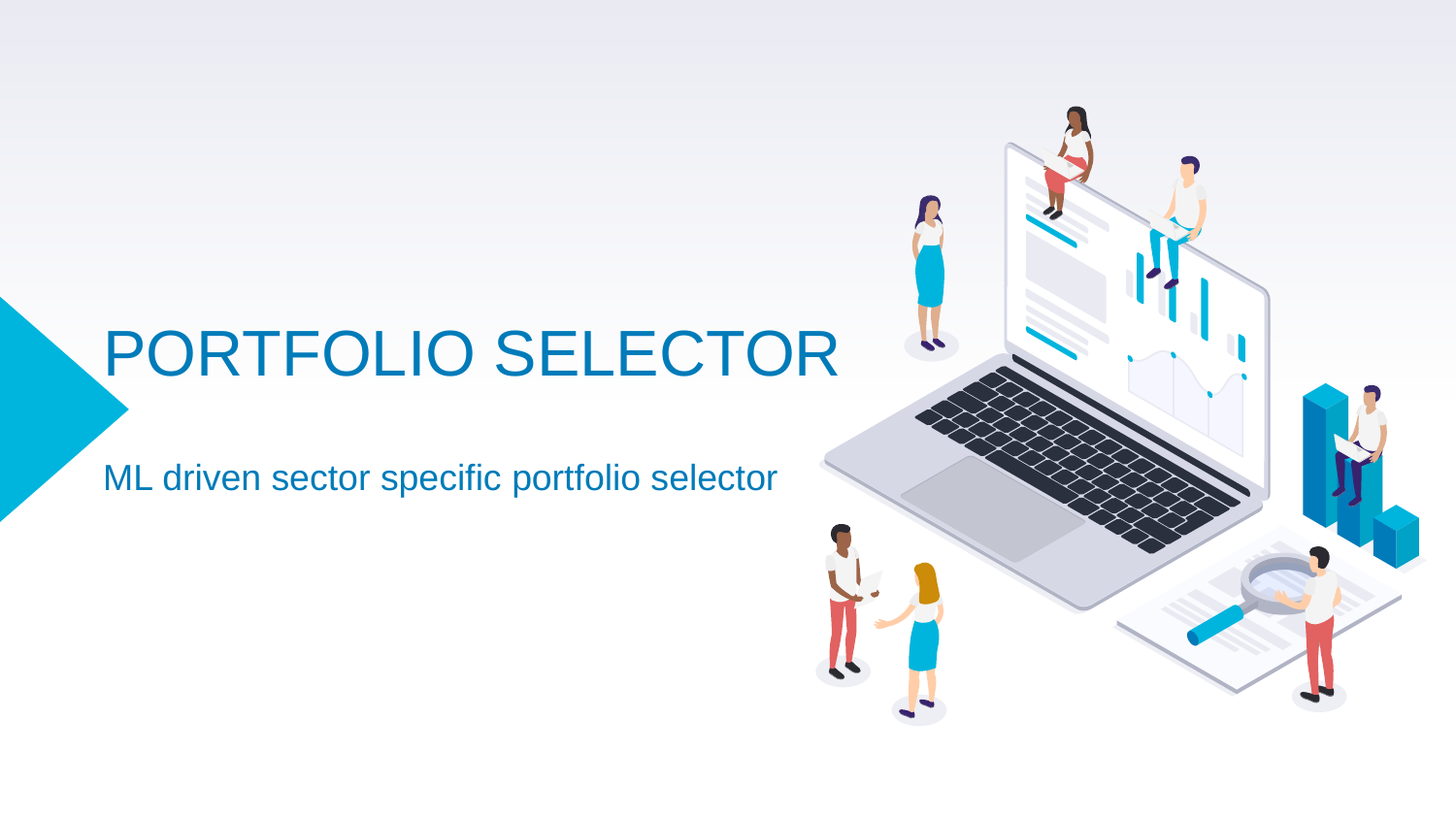

# PORTFOLIO SELECTOR ML driven sector specific portfolio selector